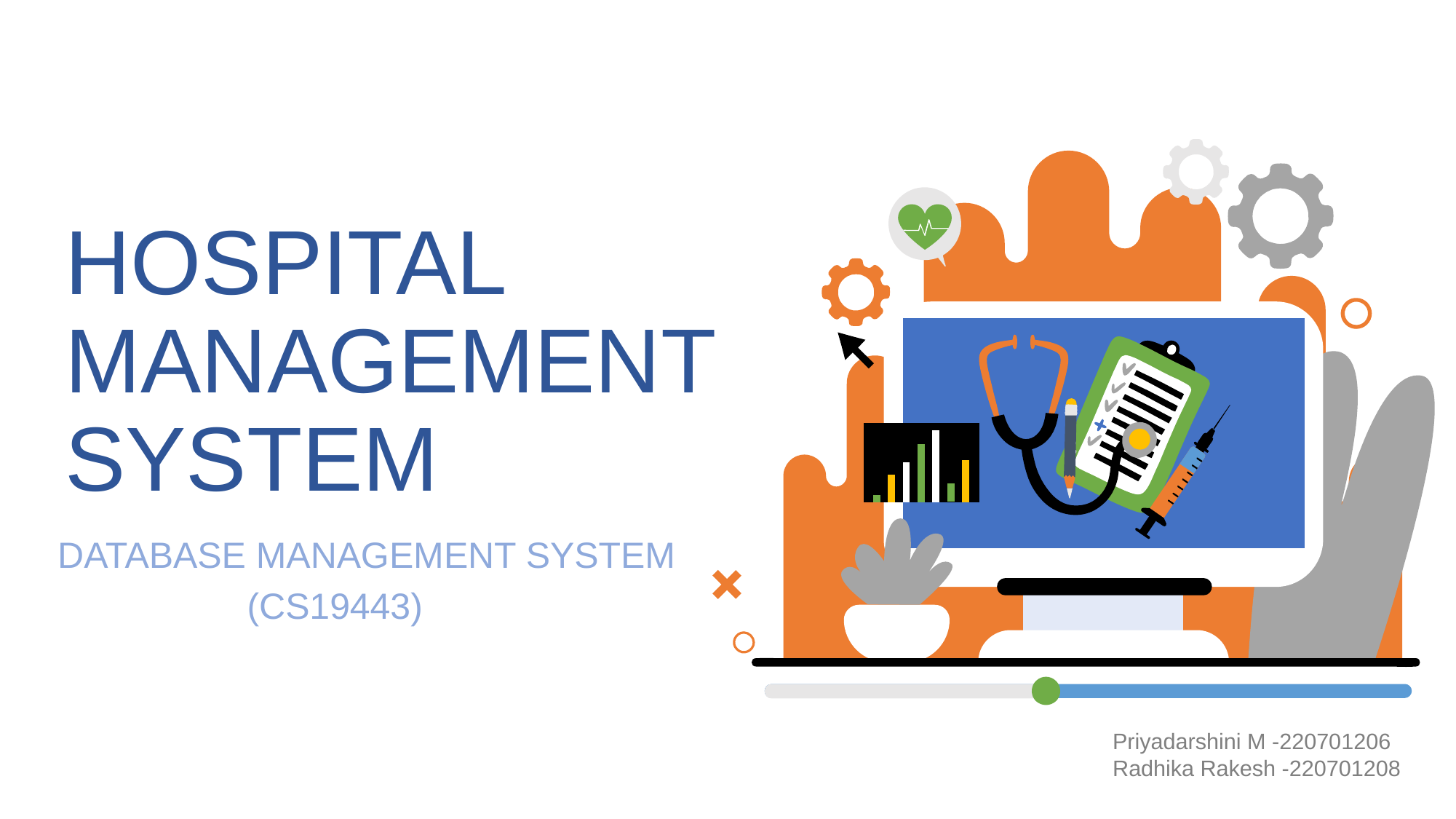

# HOSPITAL MANAGEMENT SYSTEM

DATABASE MANAGEMENT SYSTEM

(CS19443)

Priyadarshini M -220701206
Radhika Rakesh -220701208